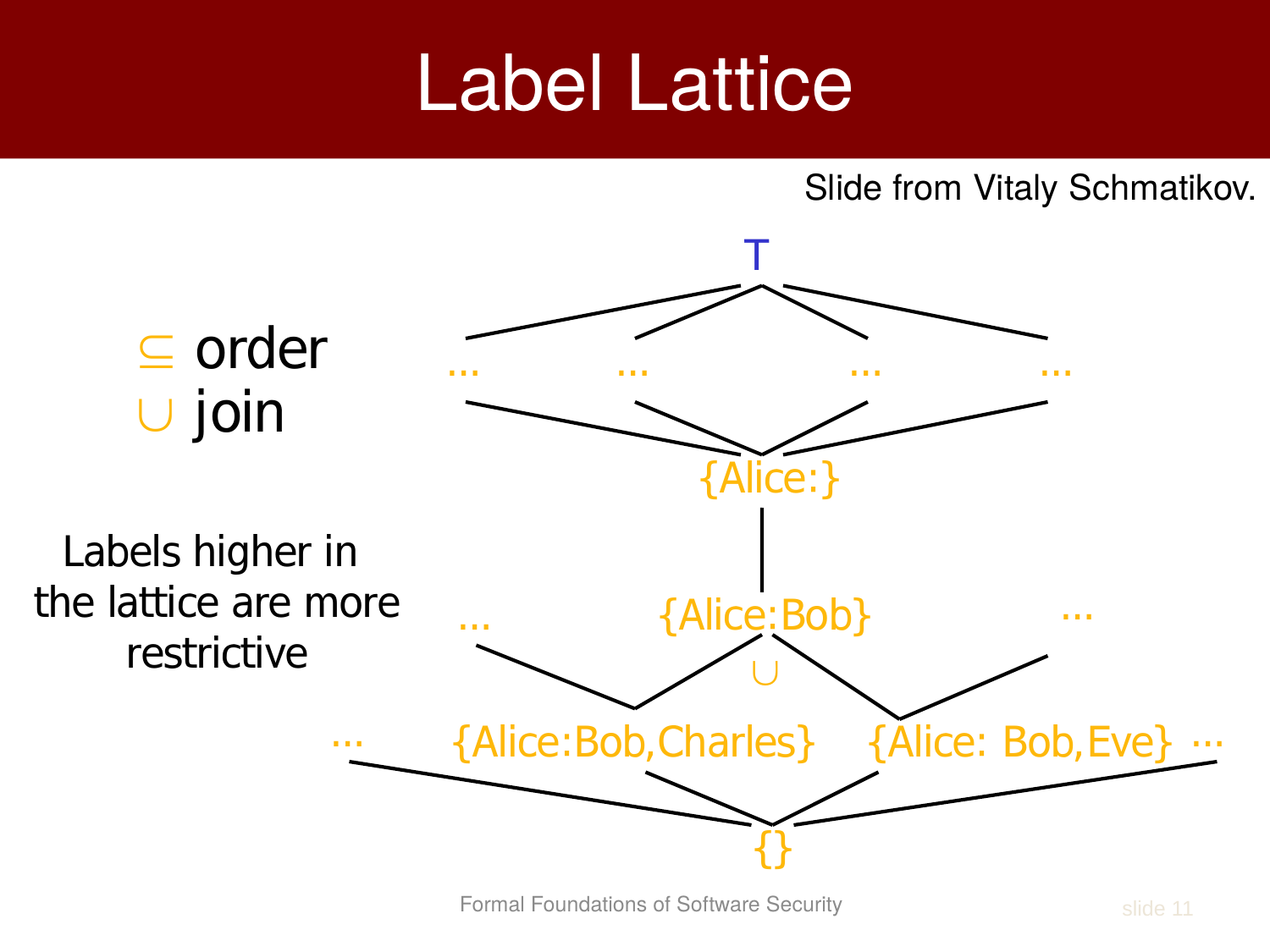

# Label Lattice
Slide from Vitaly Schmatikov.
T

⊆ order
∪ join
…
…
…
…

{Alice:}

Labels higher in
the lattice are more
restrictive
…
…
{Alice:Bob}

∪

…
…
{Alice:Bob,Charles}
{Alice: Bob,Eve}

{}
slide 11